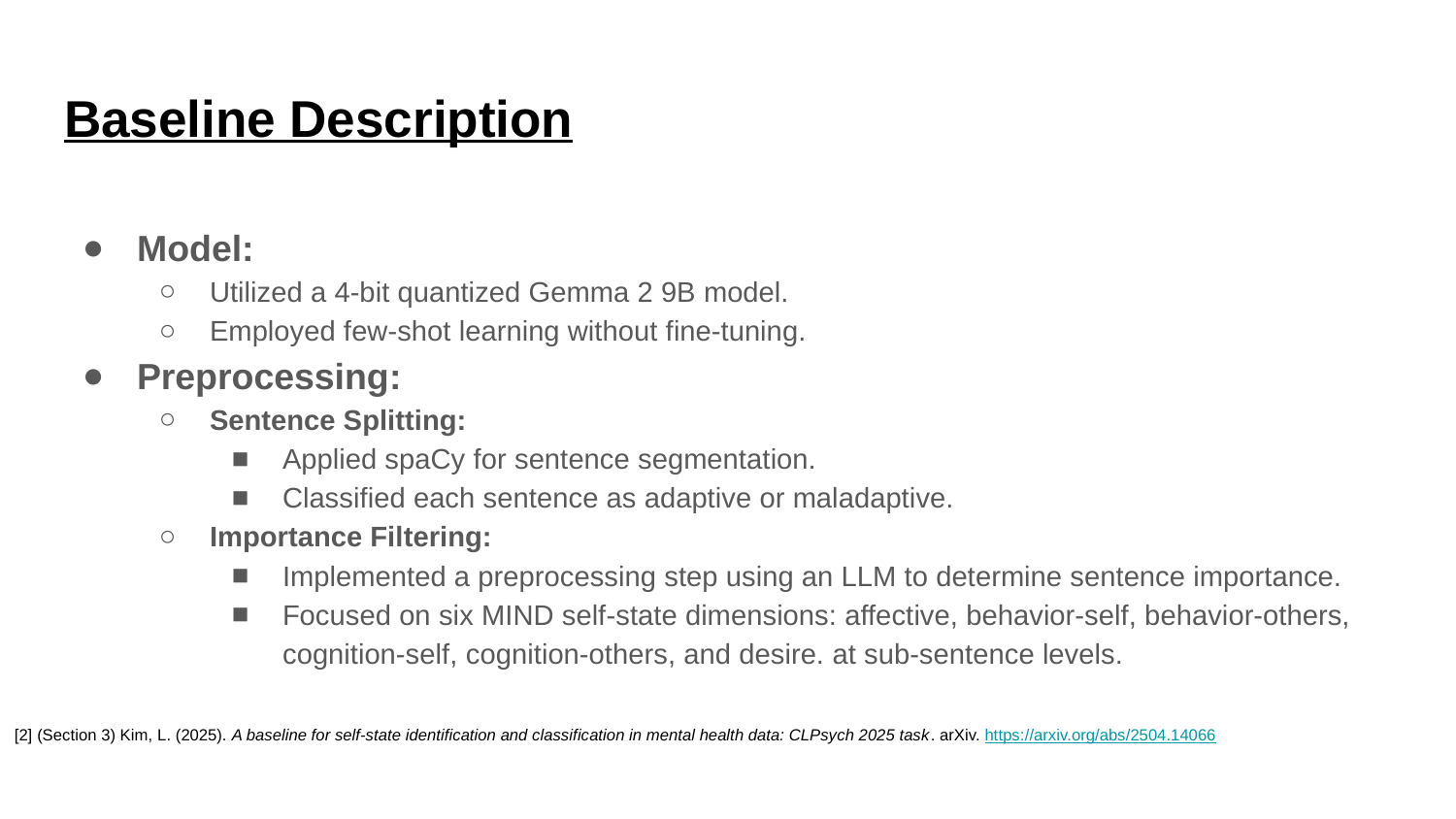

# Baseline Description
Model:
Utilized a 4-bit quantized Gemma 2 9B model.
Employed few-shot learning without fine-tuning.
Preprocessing:
Sentence Splitting:
Applied spaCy for sentence segmentation.
Classified each sentence as adaptive or maladaptive.
Importance Filtering:
Implemented a preprocessing step using an LLM to determine sentence importance.
Focused on six MIND self-state dimensions: affective, behavior-self, behavior-others, cognition-self, cognition-others, and desire. at sub-sentence levels.
[2] (Section 3) Kim, L. (2025). A baseline for self-state identification and classification in mental health data: CLPsych 2025 task. arXiv. https://arxiv.org/abs/2504.14066